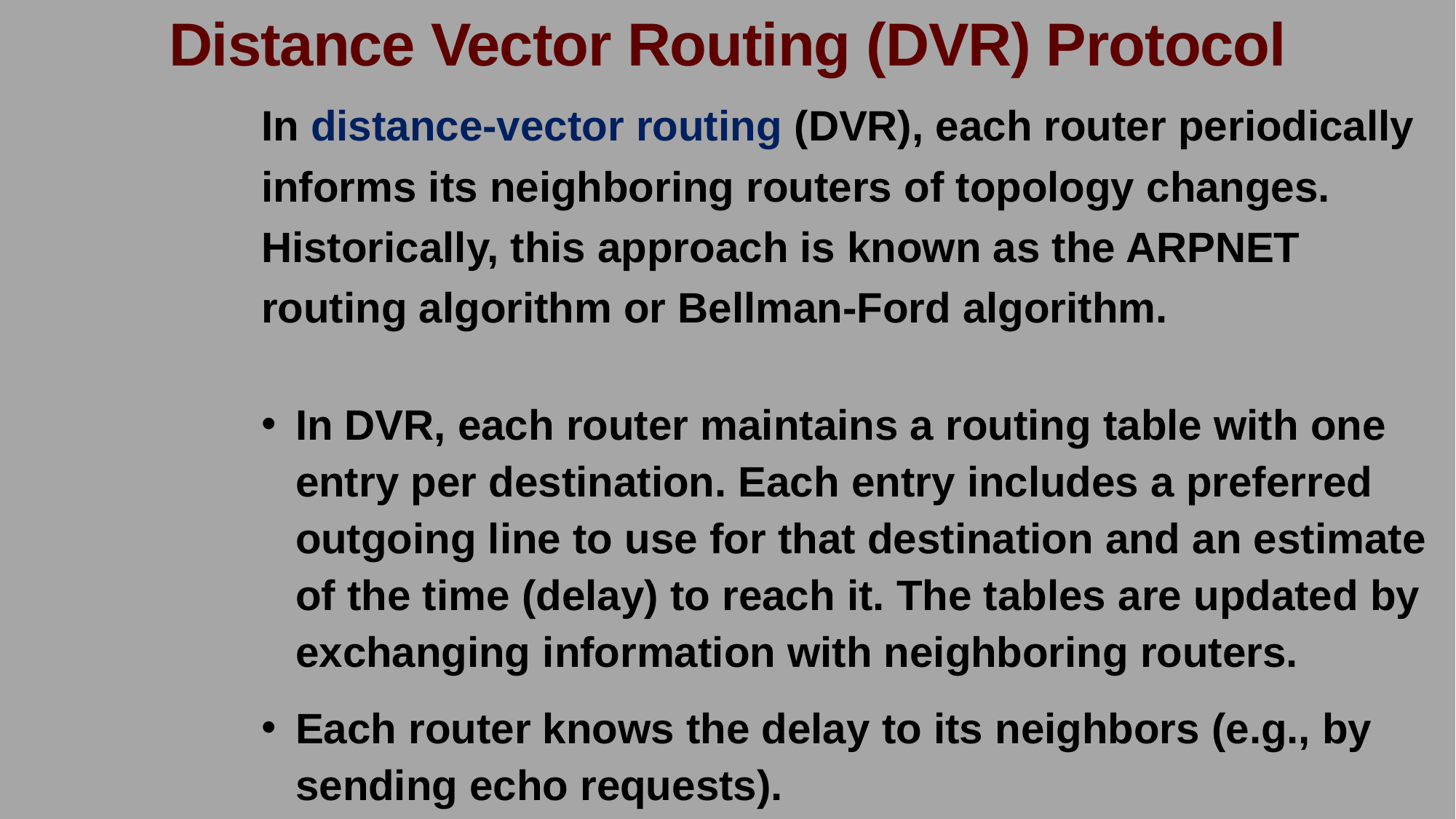

Distance Vector Routing (DVR) Protocol
In distance-vector routing (DVR), each router periodically informs its neighboring routers of topology changes. Historically, this approach is known as the ARPNET routing algorithm or Bellman-Ford algorithm.

In DVR, each router maintains a routing table with one entry per destination. Each entry includes a preferred outgoing line to use for that destination and an estimate of the time (delay) to reach it. The tables are updated by exchanging information with neighboring routers.

Each router knows the delay to its neighbors (e.g., by sending echo requests).